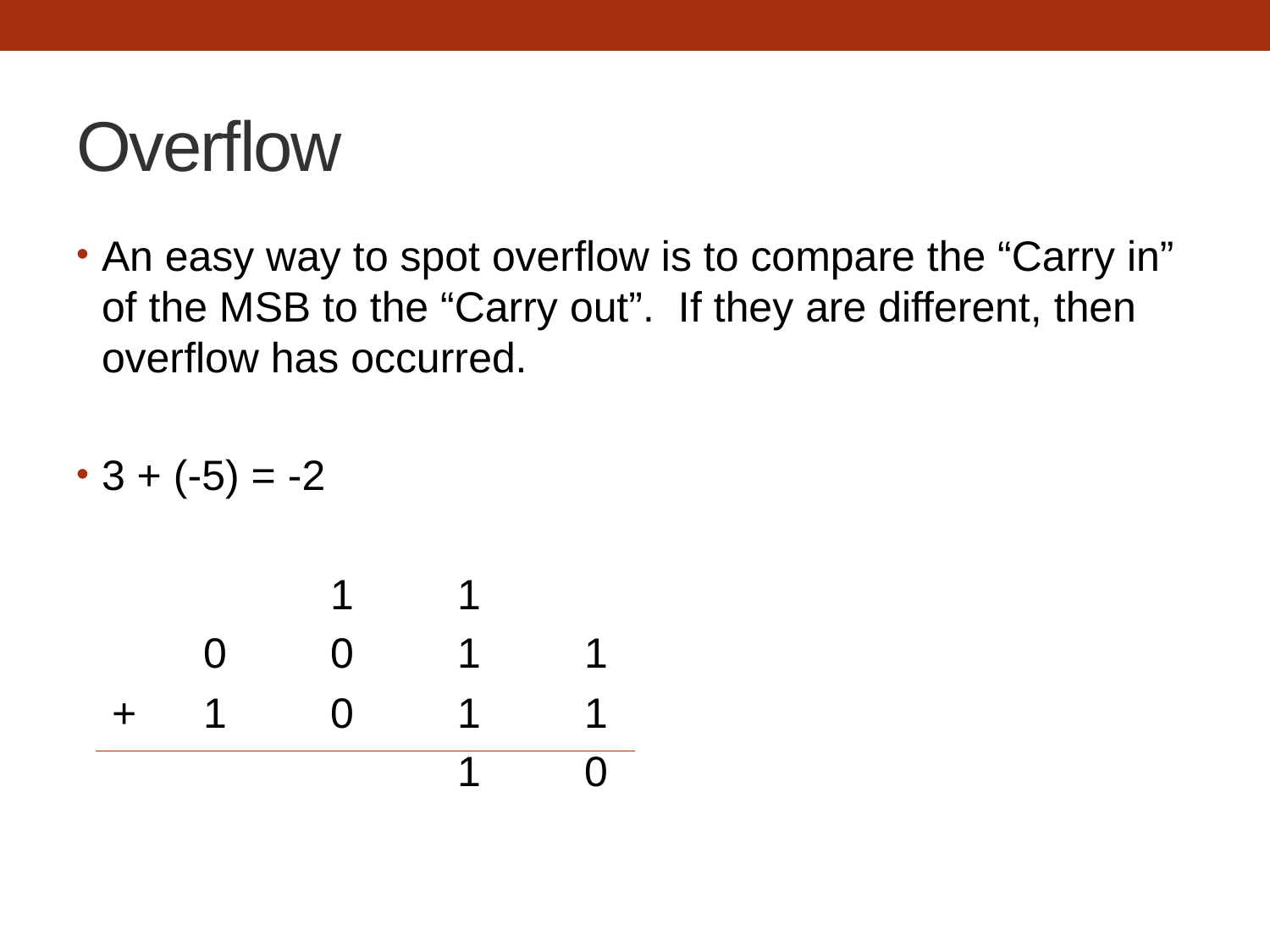

# Overflow
An easy way to spot overflow is to compare the “Carry in” of the MSB to the “Carry out”.  If they are different, then overflow has occurred.

3 + (-5) = -2

   		1	1
	0	0	1	1
   +	1	0	1	1
			1	0